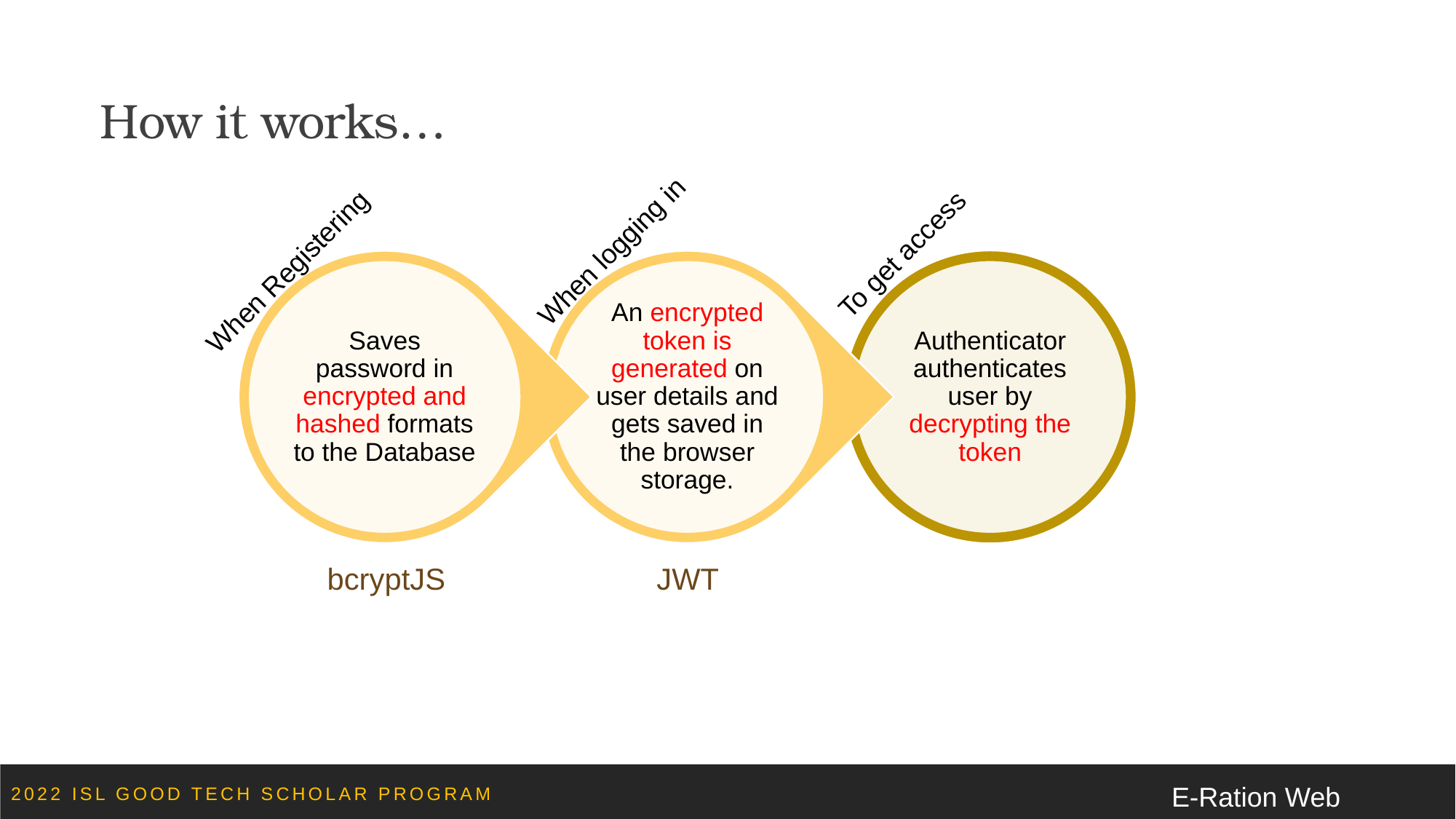

How it works…
Authenticator authenticates user by decrypting the token
An encrypted token is generated on user details and gets saved in the browser storage.
Saves password in encrypted and hashed formats to the Database
To get access
When logging in
When Registering
bcryptJS
JWT
E-Ration Web Services
2022 ISL Good Tech Scholar Program